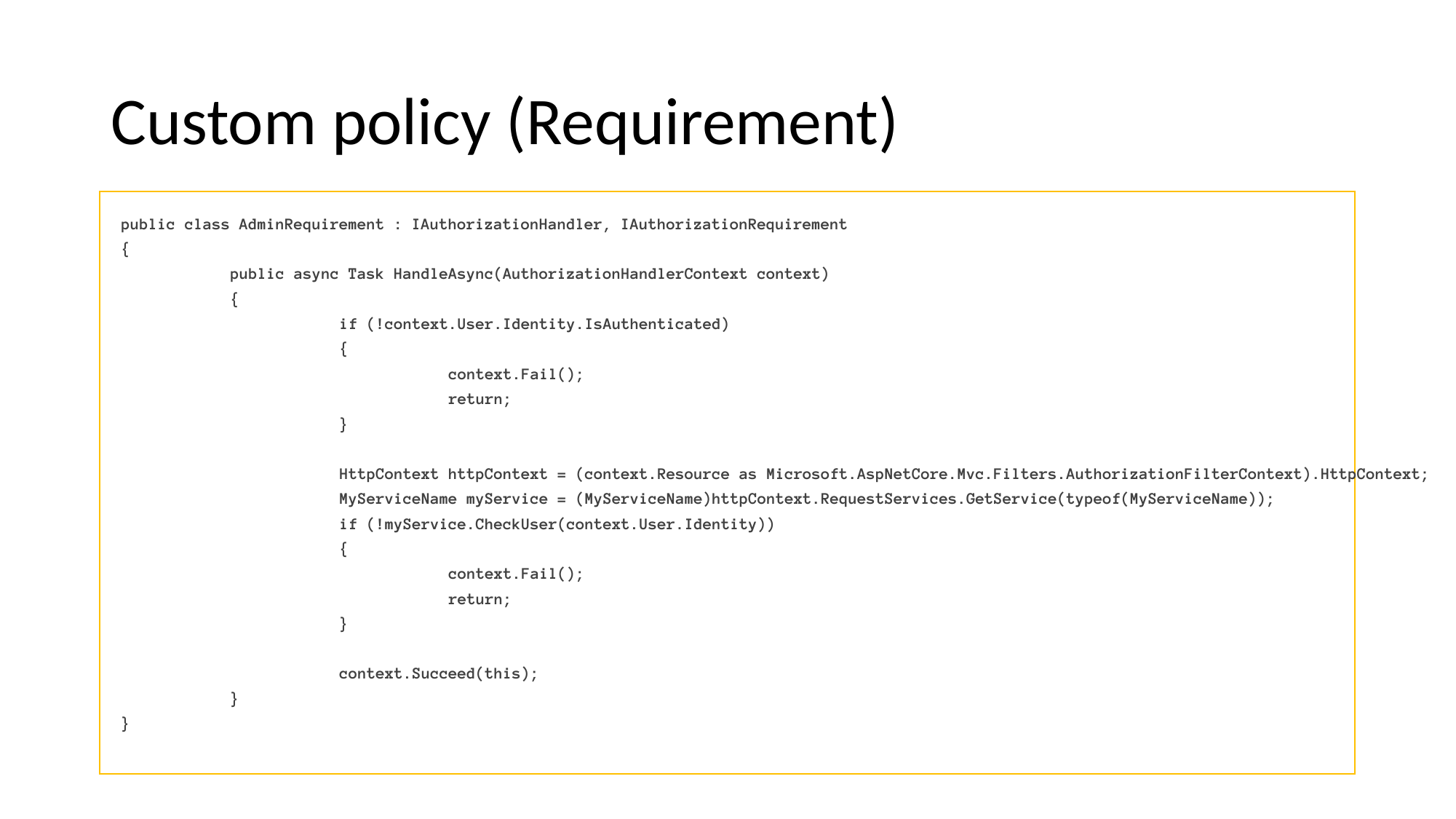

# Custom policy (Requirement)
public class AdminRequirement : IAuthorizationHandler, IAuthorizationRequirement
{
	public async Task HandleAsync(AuthorizationHandlerContext context)
	{
		if (!context.User.Identity.IsAuthenticated)
		{
			context.Fail();
			return;
		}

		HttpContext httpContext = (context.Resource as Microsoft.AspNetCore.Mvc.Filters.AuthorizationFilterContext).HttpContext;
		MyServiceName myService = (MyServiceName)httpContext.RequestServices.GetService(typeof(MyServiceName));
		if (!myService.CheckUser(context.User.Identity))
		{
			context.Fail();
			return;
		}

		context.Succeed(this);
	}
}